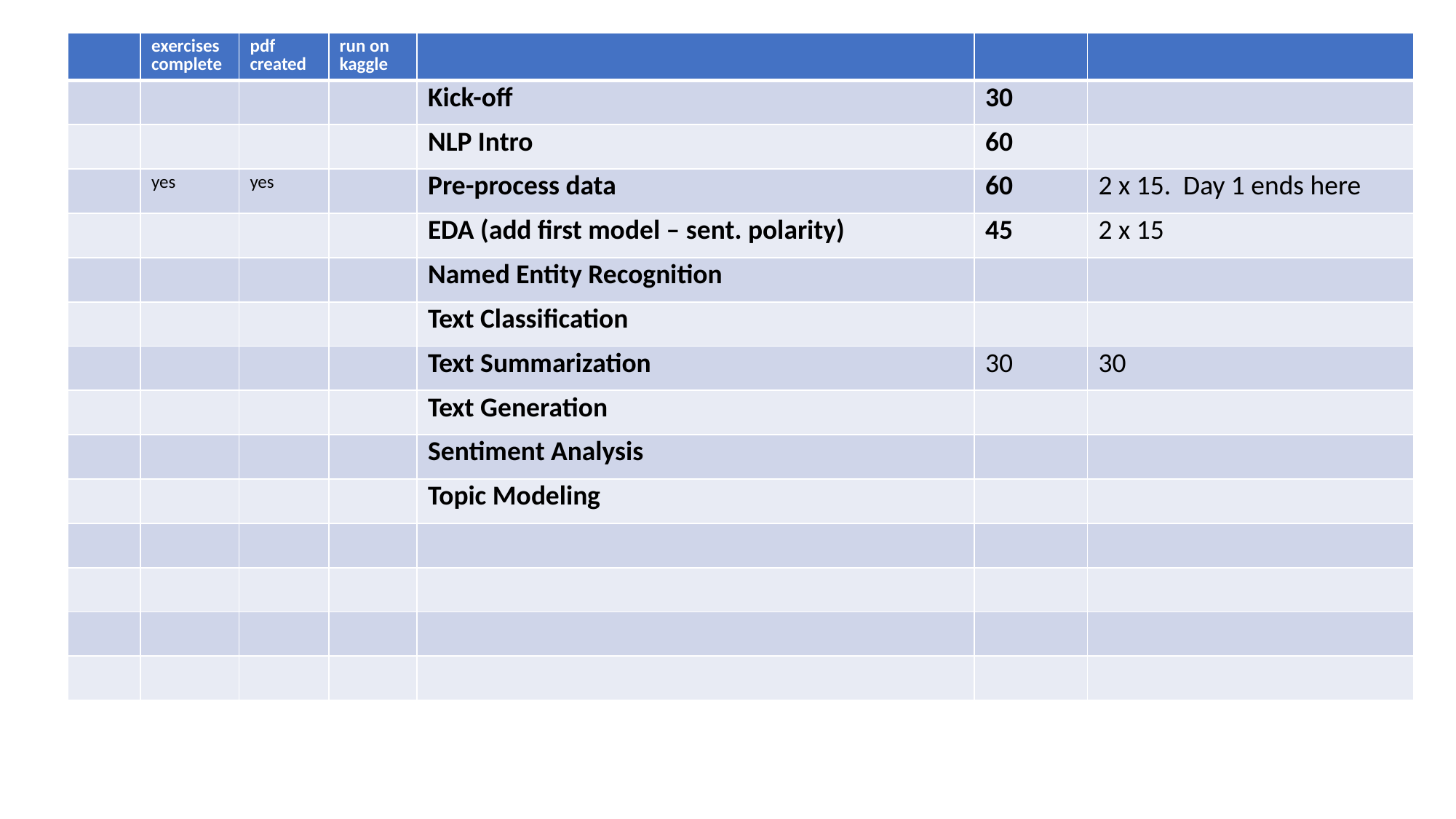

|  | exercises complete | pdf created | run on kaggle |  |  |  |
| --- | --- | --- | --- | --- | --- | --- |
|  |  |  |  | Kick-off | 30 |  |
|  |  |  |  | NLP Intro | 60 |  |
|  | yes | yes |  | Pre-process data | 60 | 2 x 15. Day 1 ends here |
|  |  |  |  | EDA (add first model – sent. polarity) | 45 | 2 x 15 |
|  |  |  |  | Named Entity Recognition |  |  |
|  |  |  |  | Text Classification |  |  |
|  |  |  |  | Text Summarization | 30 | 30 |
|  |  |  |  | Text Generation |  |  |
|  |  |  |  | Sentiment Analysis |  |  |
|  |  |  |  | Topic Modeling |  |  |
|  |  |  |  |  |  |  |
|  |  |  |  |  |  |  |
|  |  |  |  |  |  |  |
|  |  |  |  |  |  |  |